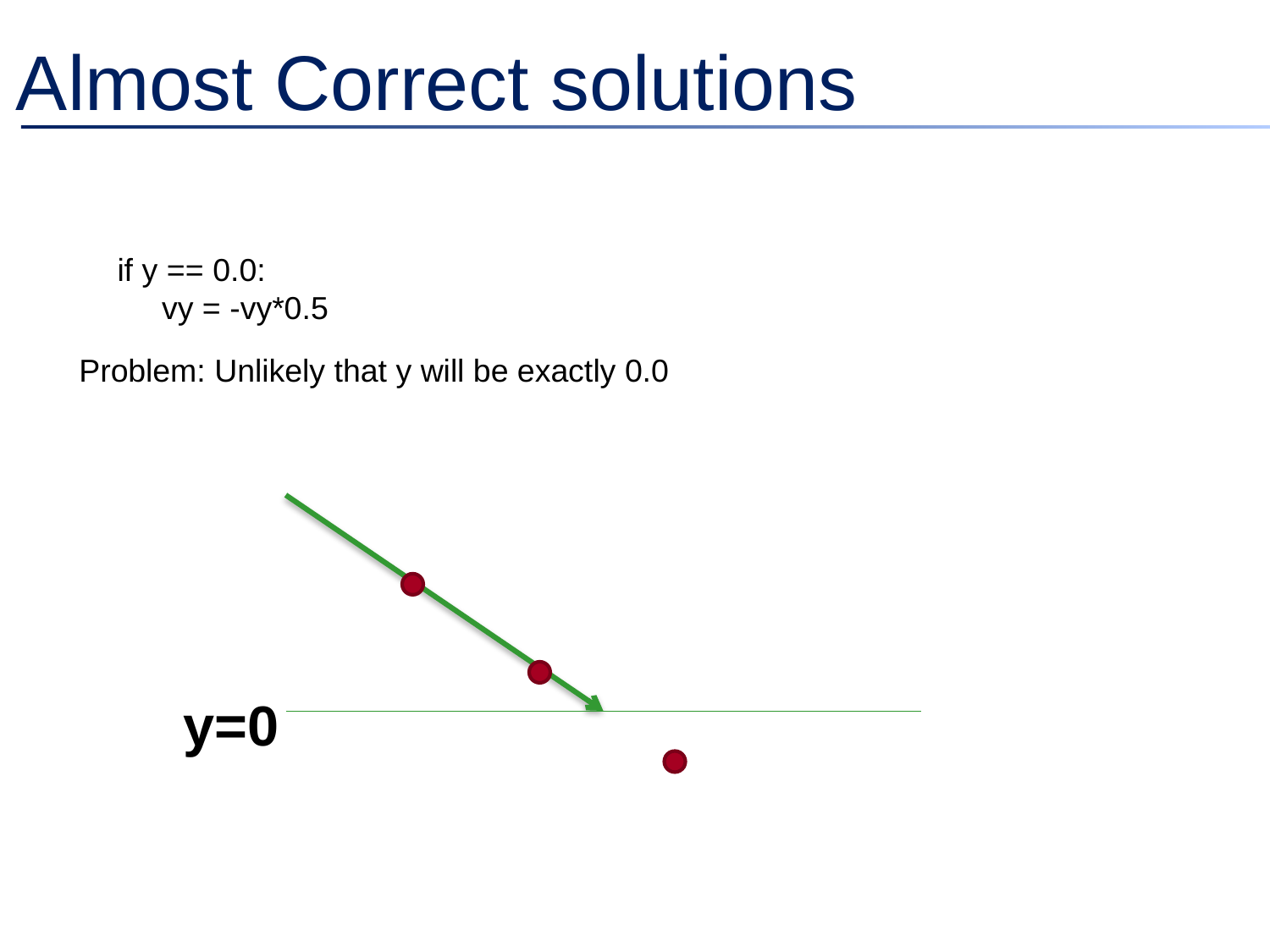

# Almost Correct solutions
if y == 0.0:
     vy = -vy*0.5
Problem: Unlikely that y will be exactly 0.0

y=0